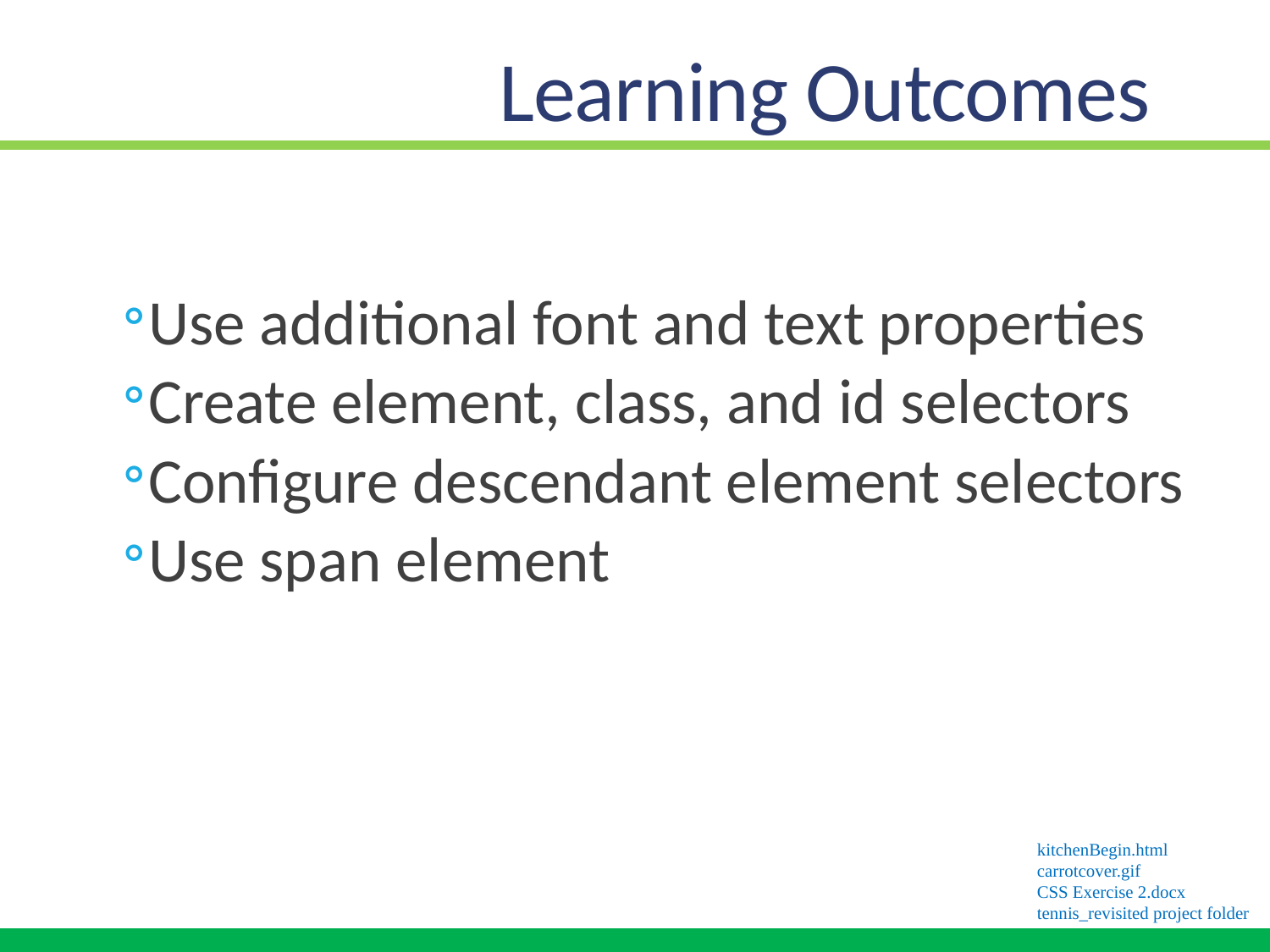

# Learning Outcomes

Use additional font and text properties
Create element, class, and id selectors
Configure descendant element selectors
Use span element
kitchenBegin.html
carrotcover.gif
CSS Exercise 2.docx
tennis_revisited project folder